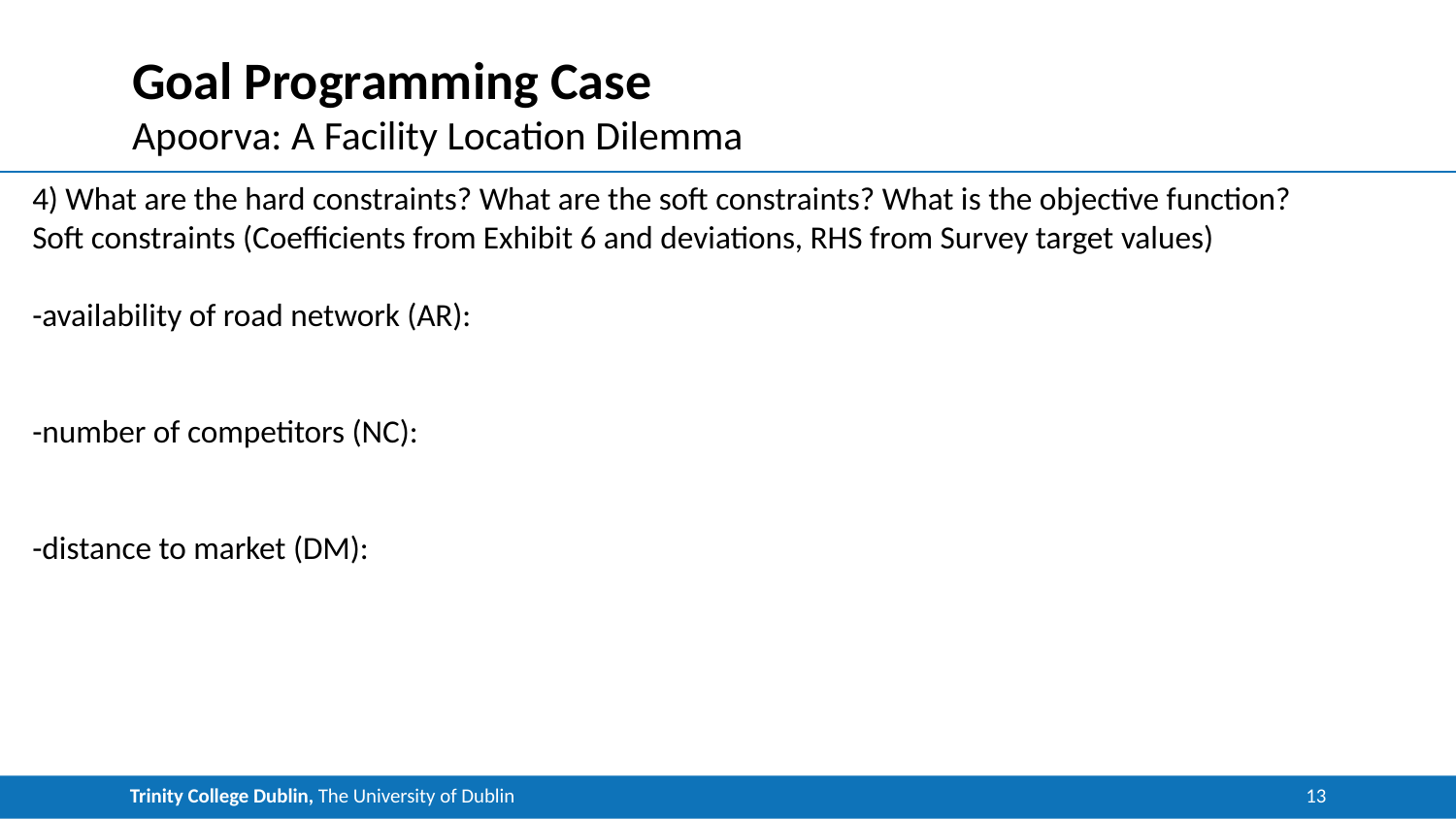

# Goal Programming Case
Apoorva: A Facility Location Dilemma
4) What are the hard constraints? What are the soft constraints? What is the objective function?
Soft constraints (Coefficients from Exhibit 6 and deviations, RHS from Survey target values)

-availability of road network (AR):

-number of competitors (NC):

-distance to market (DM):

13